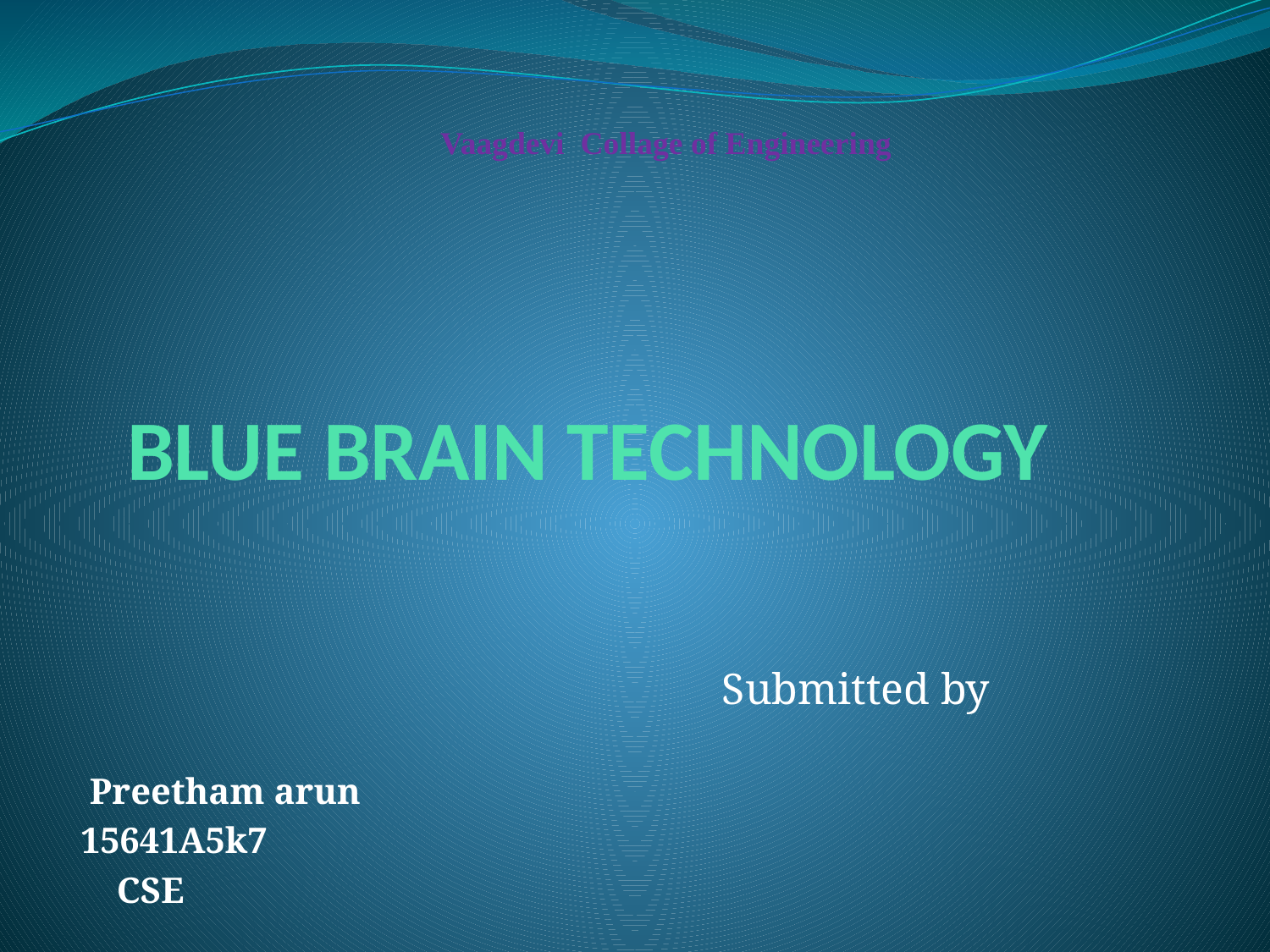

Vaagdevi  Collage of Engineering
# BLUE BRAIN TECHNOLOGY
			                                         Submitted by

 Preetham arun
15641A5k7
    CSE